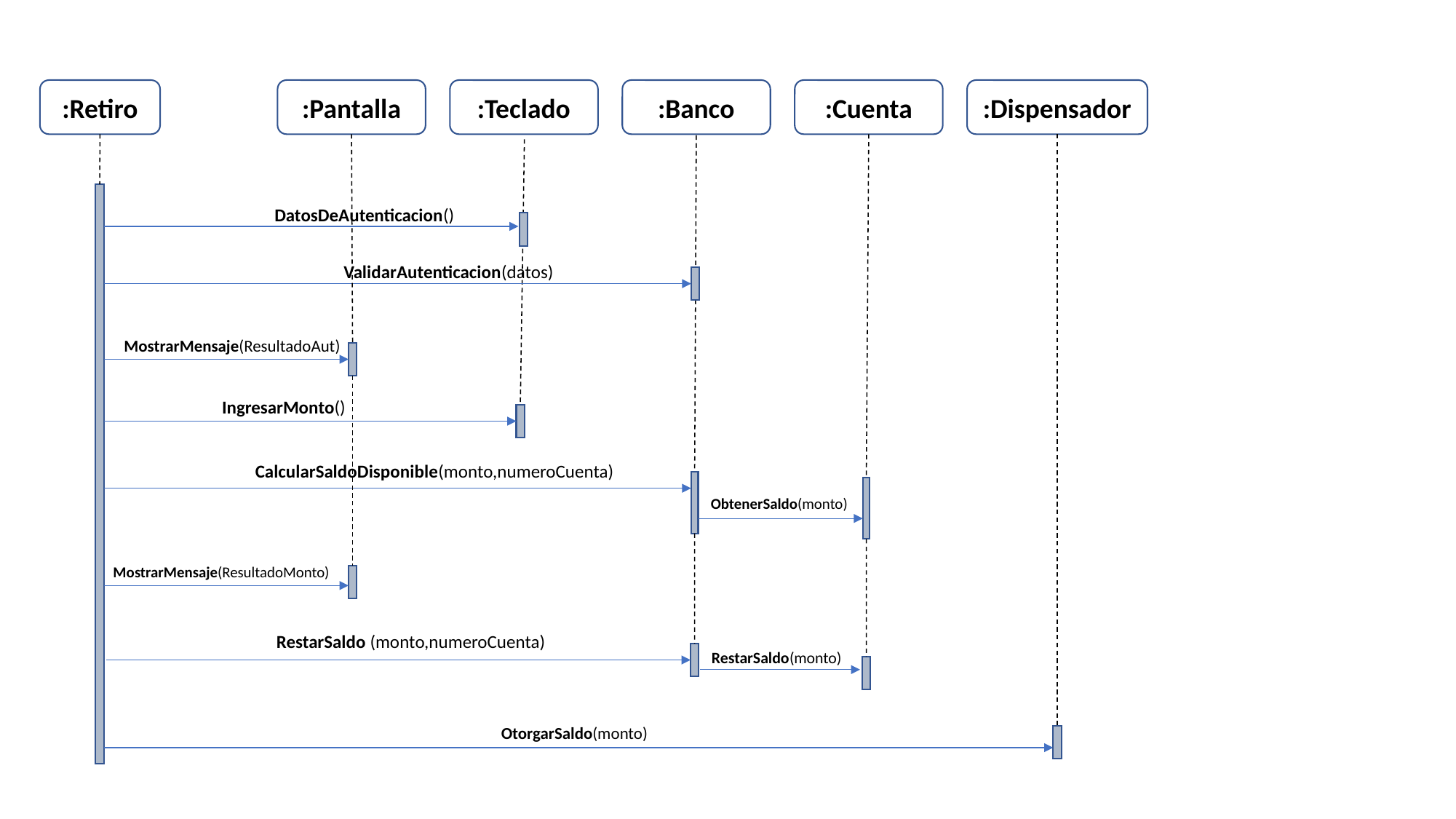

:Retiro
:Pantalla
:Teclado
:Banco
:Cuenta
:Dispensador

DatosDeAutenticacion()

ValidarAutenticacion(datos)

MostrarMensaje(ResultadoAut)

IngresarMonto()

CalcularSaldoDisponible(monto,numeroCuenta)

ObtenerSaldo(monto)
MostrarMensaje(ResultadoMonto)

RestarSaldo (monto,numeroCuenta)
RestarSaldo(monto)

OtorgarSaldo(monto)